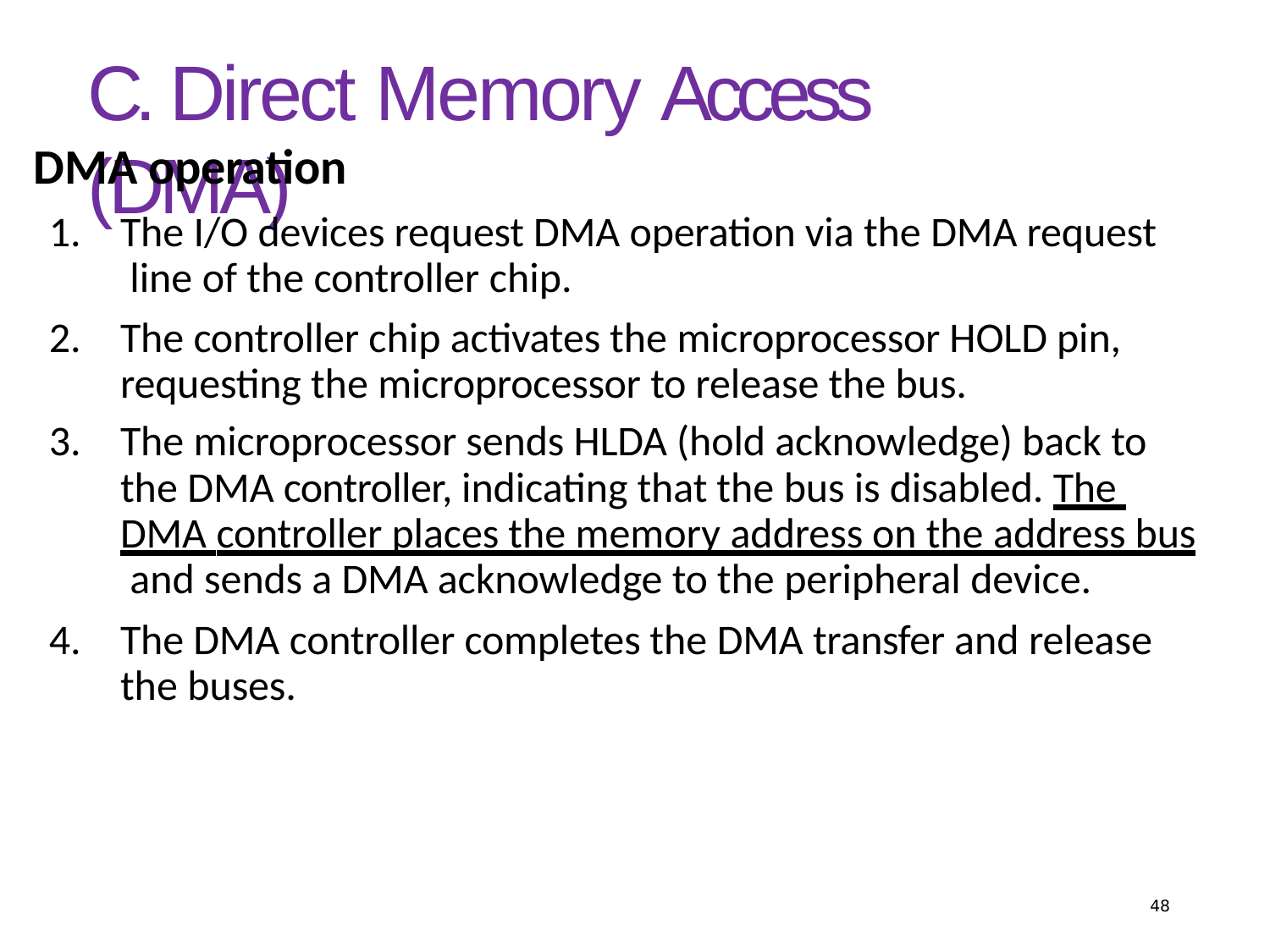

# C. Direct Memory Access (DMA)
DMA operation
The I/O devices request DMA operation via the DMA request  line of the controller chip.
The controller chip activates the microprocessor HOLD pin,  requesting the microprocessor to release the bus.
The microprocessor sends HLDA (hold acknowledge) back to  the DMA controller, indicating that the bus is disabled. The  DMA controller places the memory address on the address bus  and sends a DMA acknowledge to the peripheral device.
The DMA controller completes the DMA transfer and release  the buses.
48